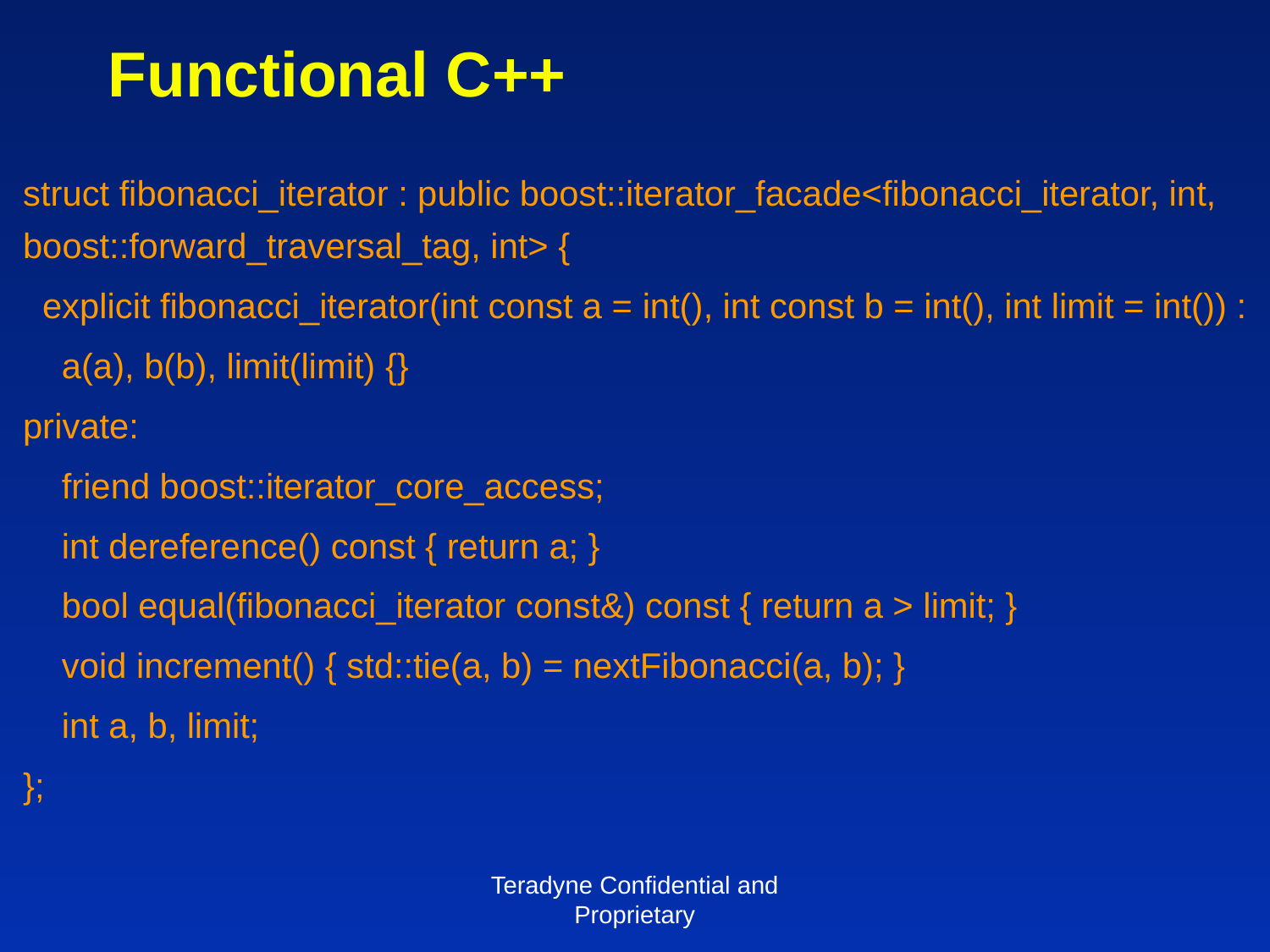

# Functional C++
struct fibonacci_iterator : public boost::iterator_facade<fibonacci_iterator, int, boost::forward_traversal_tag, int> {
  explicit fibonacci_iterator(int const a = int(), int const b = int(), int limit = int()) :
    a(a), b(b), limit(limit) {}
private:
    friend boost::iterator_core_access;
    int dereference() const { return a; }
    bool equal(fibonacci_iterator const&) const { return a > limit; }
    void increment() { std::tie(a, b) = nextFibonacci(a, b); }
    int a, b, limit;
};

Teradyne Confidential and Proprietary